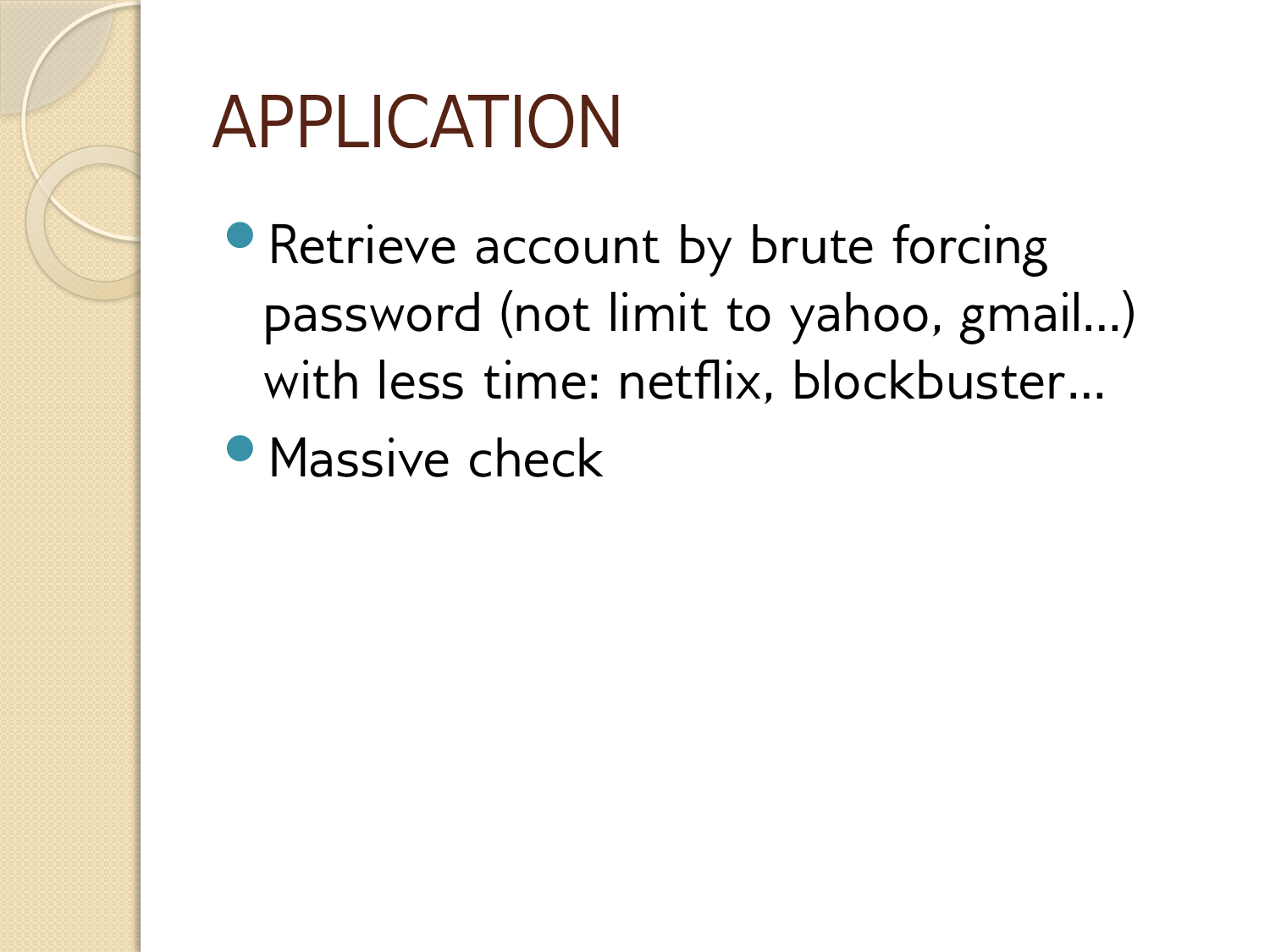

# APPLICATION
Retrieve account by brute forcing password (not limit to yahoo, gmail…) with less time: netflix, blockbuster…
Massive check